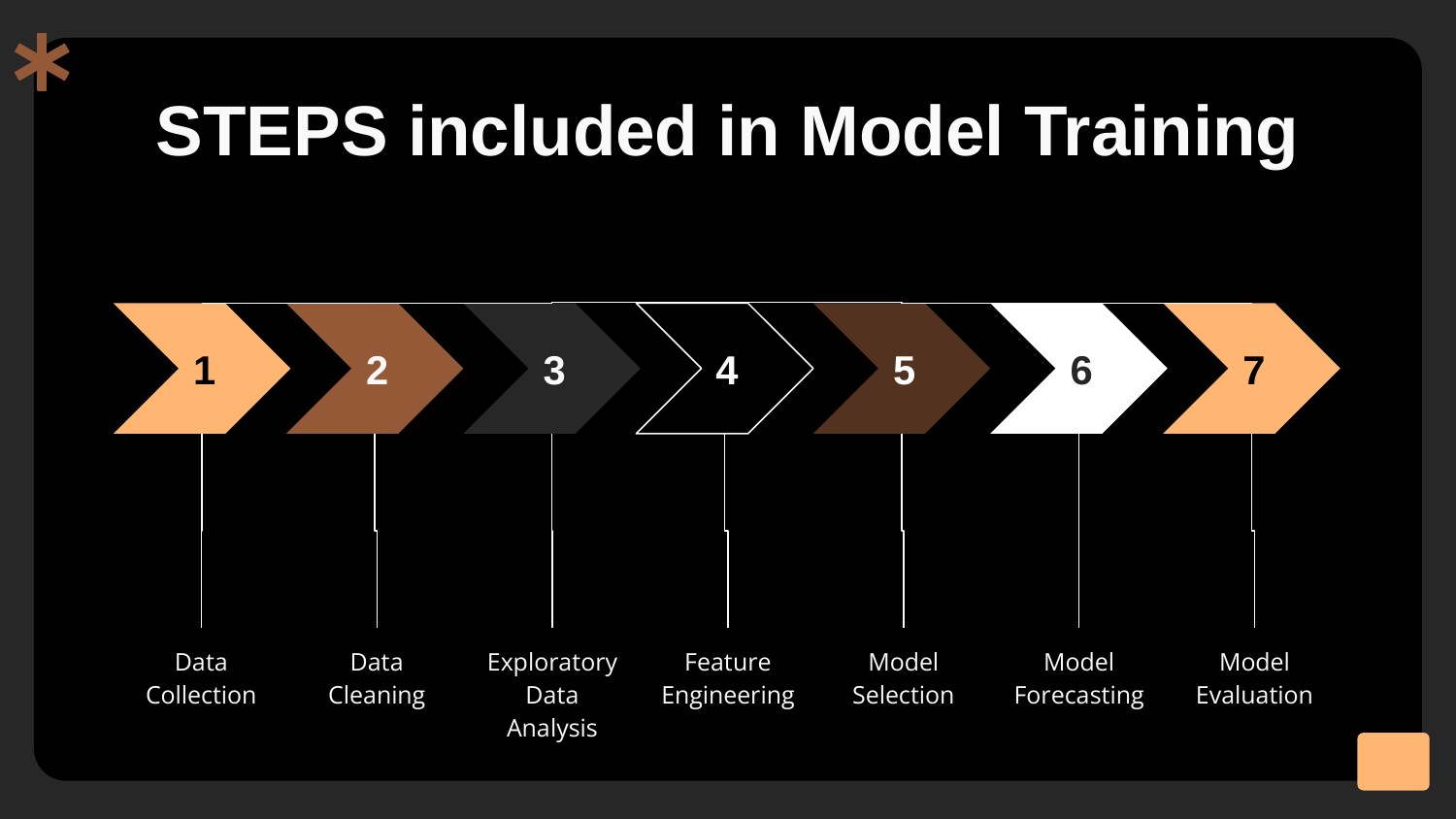

# STEPS included in Model Training
1
2
3
4
5
6
7
Exploratory
Data Analysis
Data Cleaning
Data Collection
Model
Forecasting
Model Evaluation
Model Selection
Feature Engineering